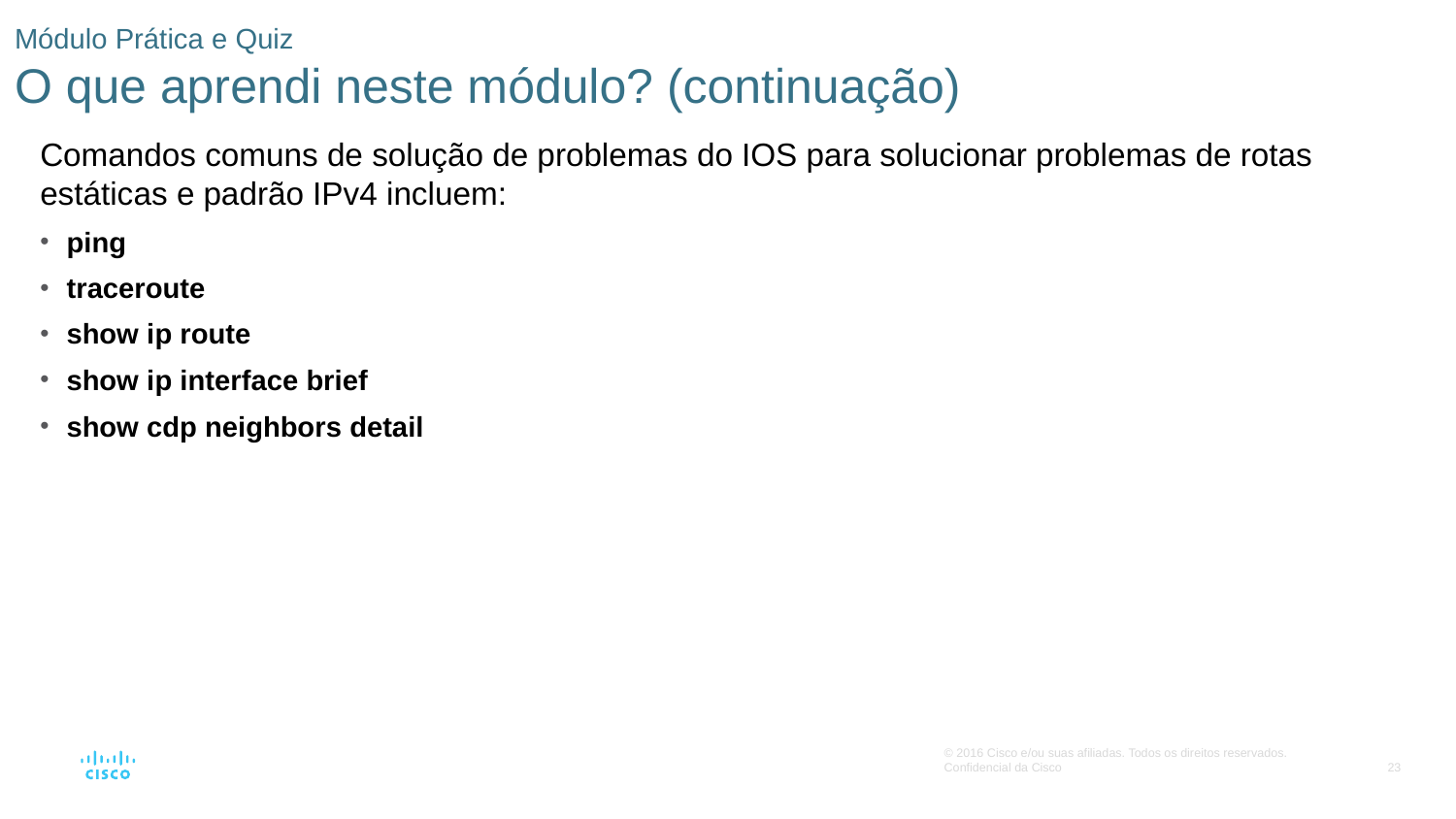

# Módulo Prática e Quiz O que aprendi neste módulo? (continuação)
Comandos comuns de solução de problemas do IOS para solucionar problemas de rotas estáticas e padrão IPv4 incluem:
ping
traceroute
show ip route
show ip interface brief
show cdp neighbors detail